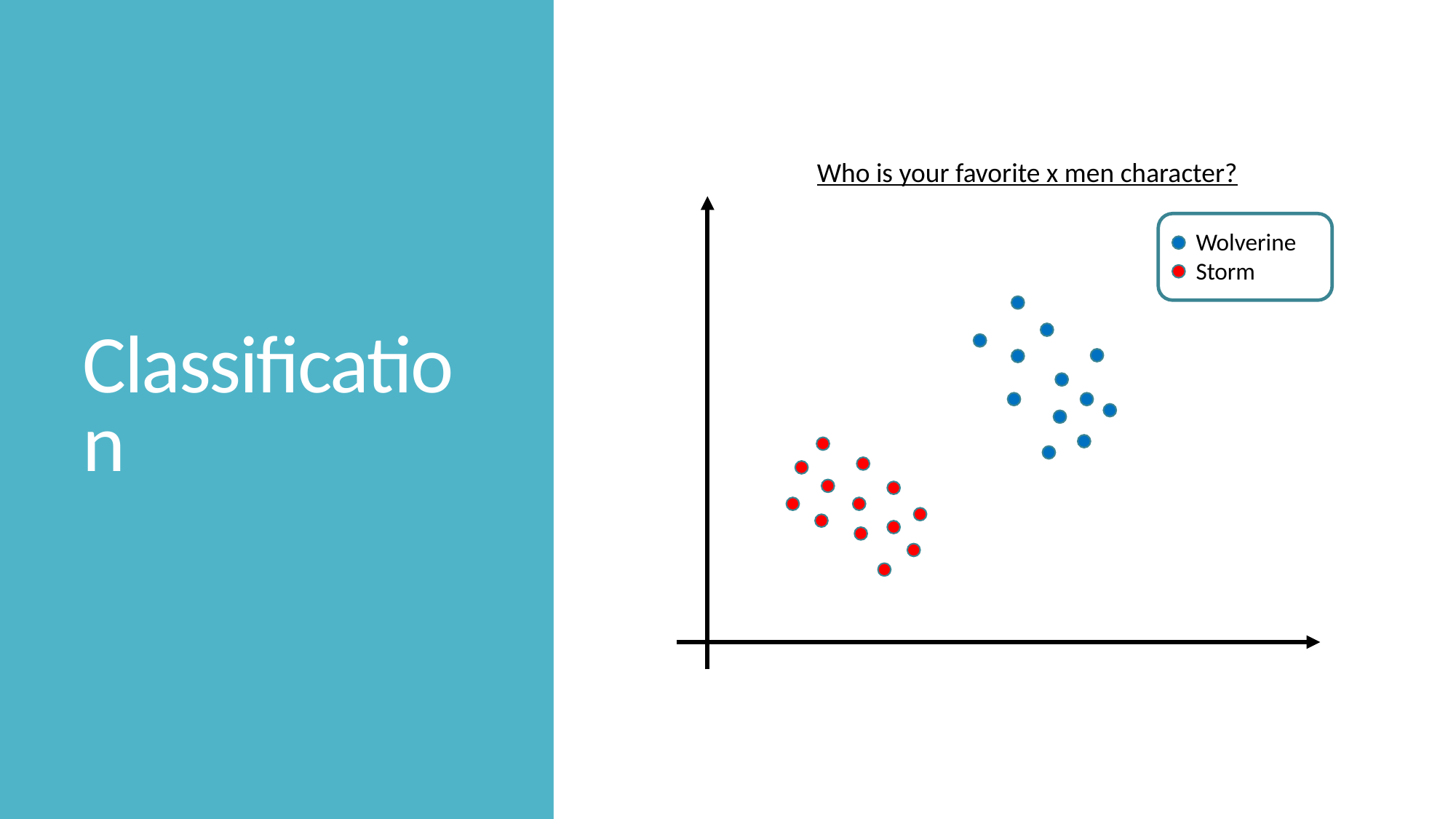

# Classification
Who is your favorite x men character?

Wolverine
Storm